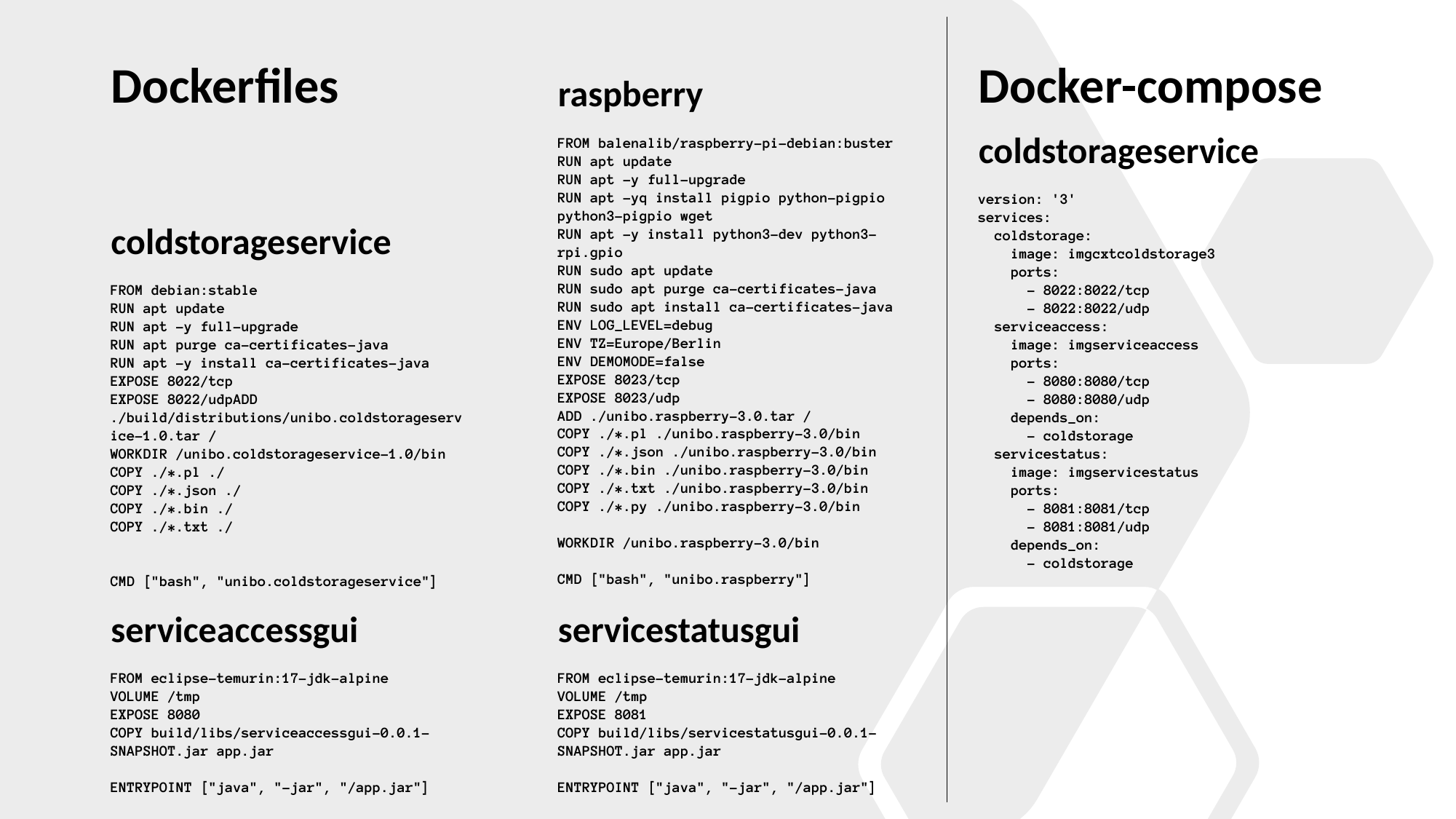

# Dockerfiles
Docker-compose
raspberry
coldstorageservice
FROM balenalib/raspberry-pi-debian:buster
RUN apt update
RUN apt -y full-upgrade
RUN apt -yq install pigpio python-pigpio python3-pigpio wget
RUN apt -y install python3-dev python3-rpi.gpio
RUN sudo apt update
RUN sudo apt purge ca-certificates-java
RUN sudo apt install ca-certificates-java
ENV LOG_LEVEL=debug
ENV TZ=Europe/Berlin
ENV DEMOMODE=false
EXPOSE 8023/tcp
EXPOSE 8023/udp
ADD ./unibo.raspberry-3.0.tar /
COPY ./*.pl ./unibo.raspberry-3.0/bin
COPY ./*.json ./unibo.raspberry-3.0/bin
COPY ./*.bin ./unibo.raspberry-3.0/bin
COPY ./*.txt ./unibo.raspberry-3.0/bin
COPY ./*.py ./unibo.raspberry-3.0/bin

WORKDIR /unibo.raspberry-3.0/bin

CMD ["bash", "unibo.raspberry"]
version: '3'
services:
  coldstorage:
    image: imgcxtcoldstorage3
    ports:
      - 8022:8022/tcp
      - 8022:8022/udp
  serviceaccess:
    image: imgserviceaccess
    ports:
      - 8080:8080/tcp
      - 8080:8080/udp
    depends_on:
      - coldstorage
  servicestatus:
    image: imgservicestatus
    ports:
      - 8081:8081/tcp
      - 8081:8081/udp
    depends_on:
      - coldstorage
coldstorageservice
FROM debian:stable
RUN apt update
RUN apt -y full-upgrade
RUN apt purge ca-certificates-java
RUN apt -y install ca-certificates-java
EXPOSE 8022/tcp
EXPOSE 8022/udpADD ./build/distributions/unibo.coldstorageservice-1.0.tar /
WORKDIR /unibo.coldstorageservice-1.0/bin
COPY ./*.pl ./
COPY ./*.json ./
COPY ./*.bin ./
COPY ./*.txt ./

CMD ["bash", "unibo.coldstorageservice"]
serviceaccessgui
servicestatusgui
FROM eclipse-temurin:17-jdk-alpine
VOLUME /tmp
EXPOSE 8080
COPY build/libs/serviceaccessgui-0.0.1-SNAPSHOT.jar app.jar

ENTRYPOINT ["java", "-jar", "/app.jar"]
FROM eclipse-temurin:17-jdk-alpine
VOLUME /tmp
EXPOSE 8081
COPY build/libs/servicestatusgui-0.0.1-SNAPSHOT.jar app.jar

ENTRYPOINT ["java", "-jar", "/app.jar"]